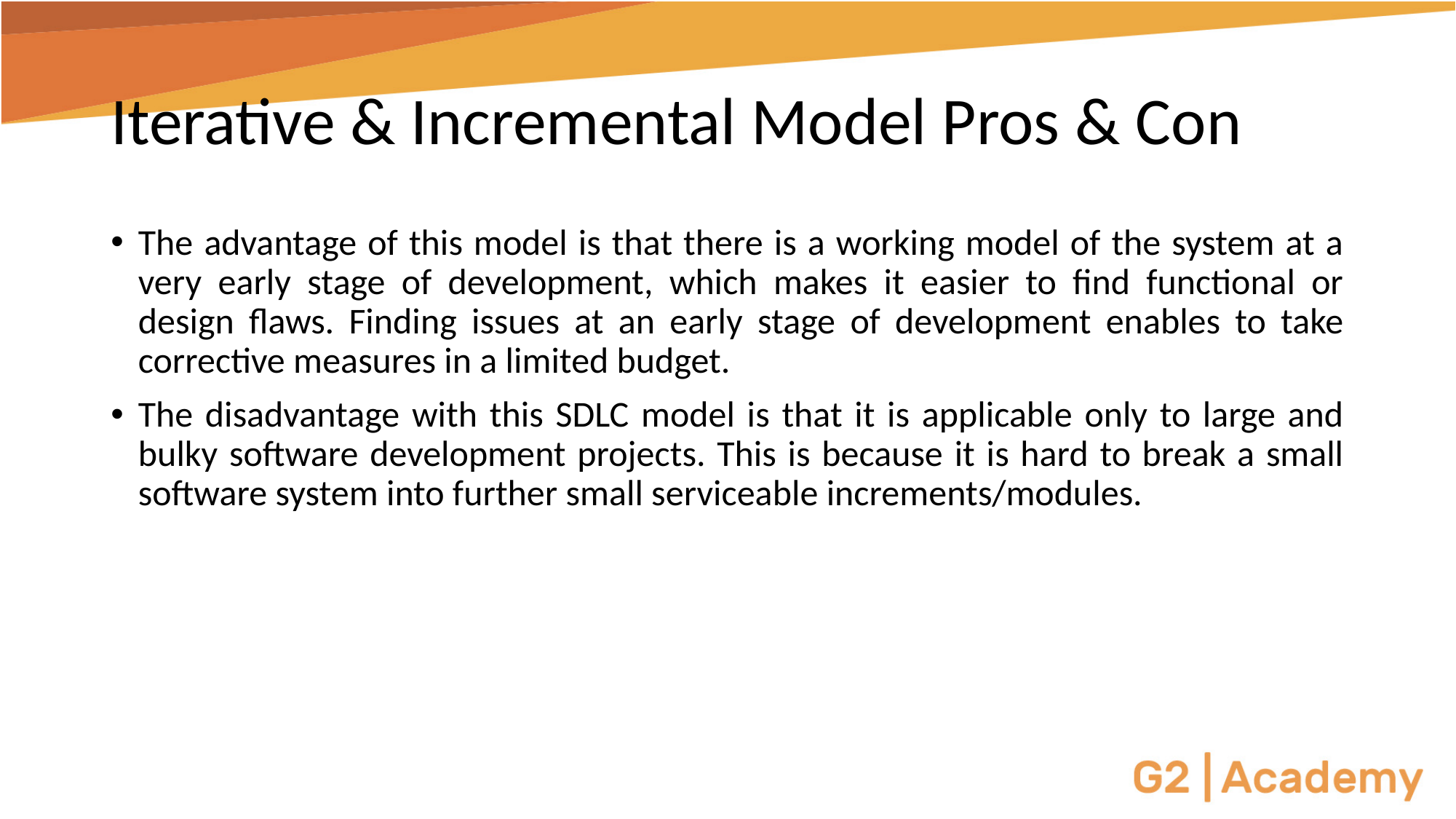

# Iterative & Incremental Model Pros & Con
The advantage of this model is that there is a working model of the system at a very early stage of development, which makes it easier to find functional or design flaws. Finding issues at an early stage of development enables to take corrective measures in a limited budget.
The disadvantage with this SDLC model is that it is applicable only to large and bulky software development projects. This is because it is hard to break a small software system into further small serviceable increments/modules.